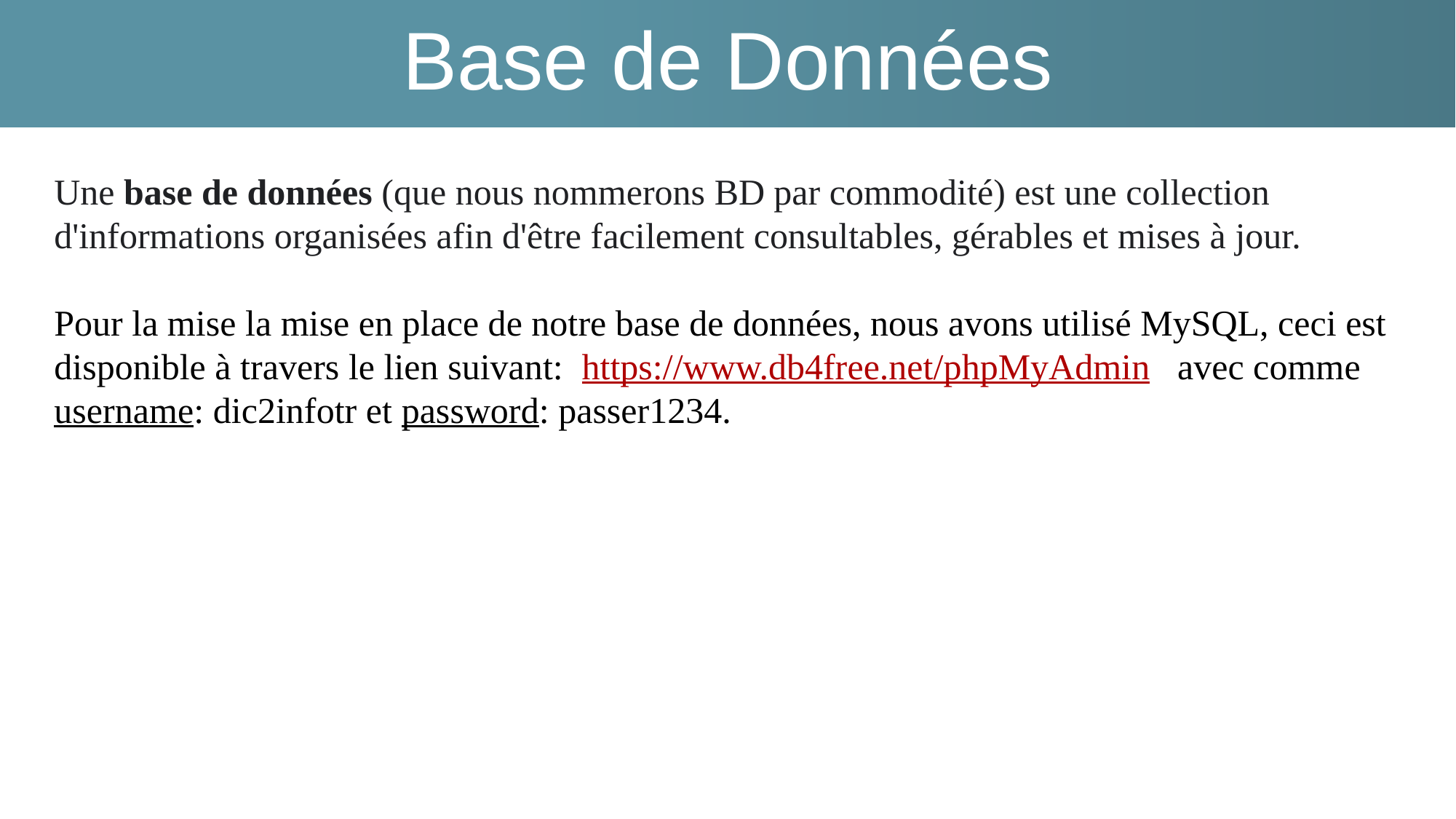

Base de Données
Une base de données (que nous nommerons BD par commodité) est une collection d'informations organisées afin d'être facilement consultables, gérables et mises à jour.

Pour la mise la mise en place de notre base de données, nous avons utilisé MySQL, ceci est disponible à travers le lien suivant:  https://www.db4free.net/phpMyAdmin   avec comme username: dic2infotr et password: passer1234.

SVG
COLLECTIONS
Add Text Here
PYTHON